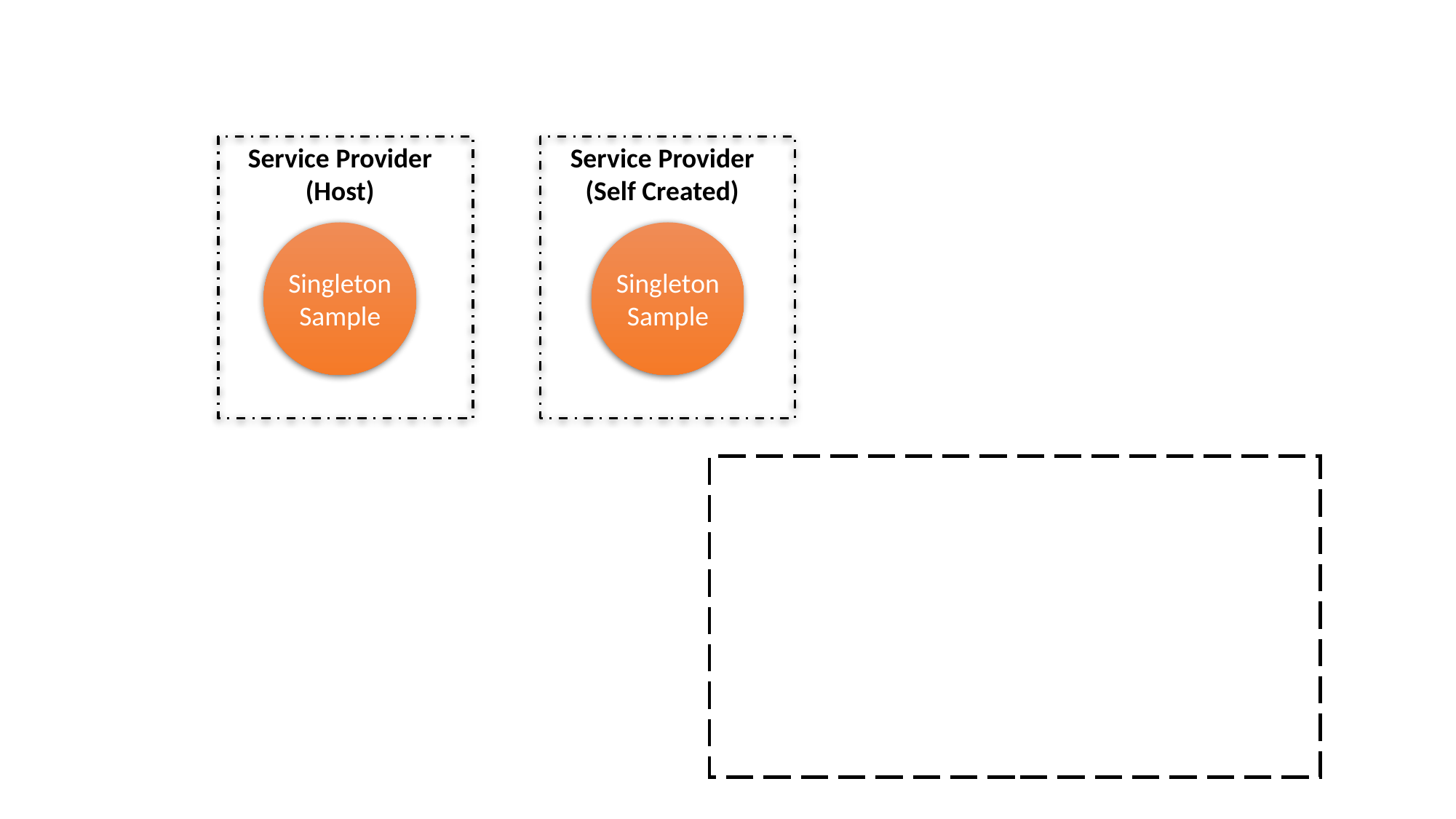

Service Provider
(Host)

Service Provider
(Self Created)

Singleton
Sample

Singleton
Sample